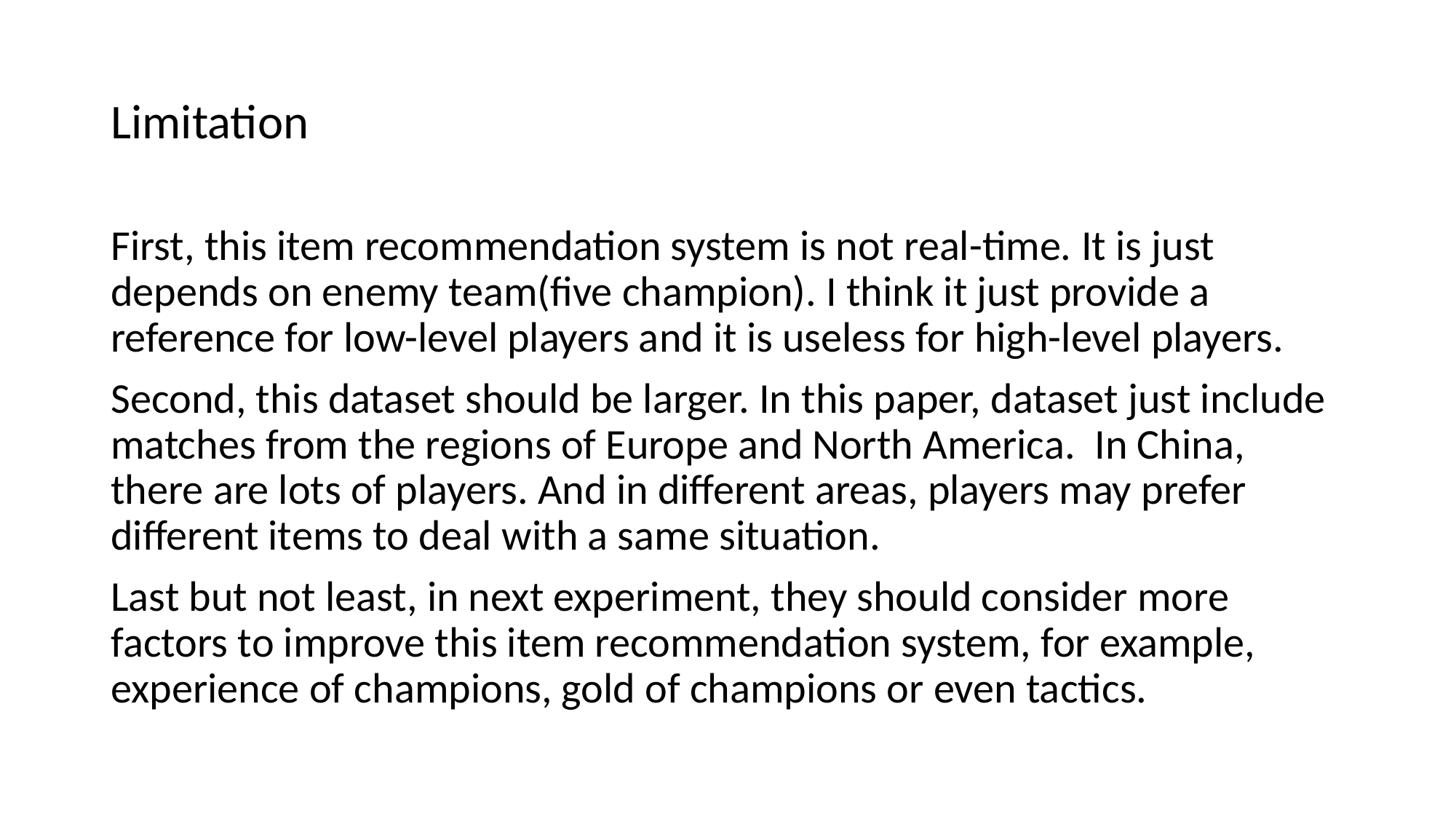

# Limitation
First, this item recommendation system is not real-time. It is just depends on enemy team(five champion). I think it just provide a reference for low-level players and it is useless for high-level players.
Second, this dataset should be larger. In this paper, dataset just include matches from the regions of Europe and North America.  In China, there are lots of players. And in different areas, players may prefer different items to deal with a same situation.
Last but not least, in next experiment, they should consider more factors to improve this item recommendation system, for example, experience of champions, gold of champions or even tactics.